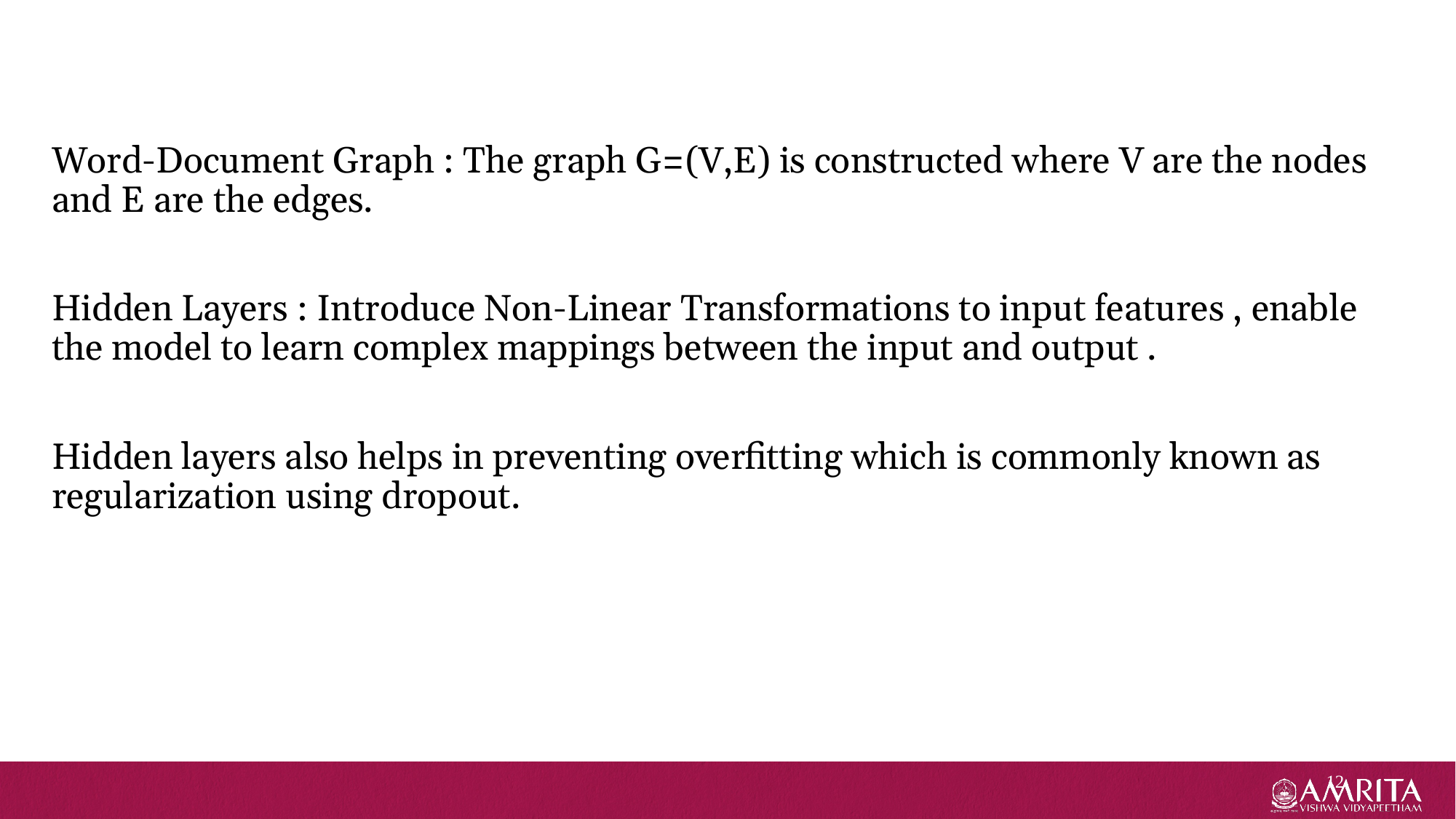

Word-Document Graph : The graph G=(V,E) is constructed where V are the nodes and E are the edges.

Hidden Layers : Introduce Non-Linear Transformations to input features , enable the model to learn complex mappings between the input and output .

Hidden layers also helps in preventing overfitting which is commonly known as regularization using dropout.

12